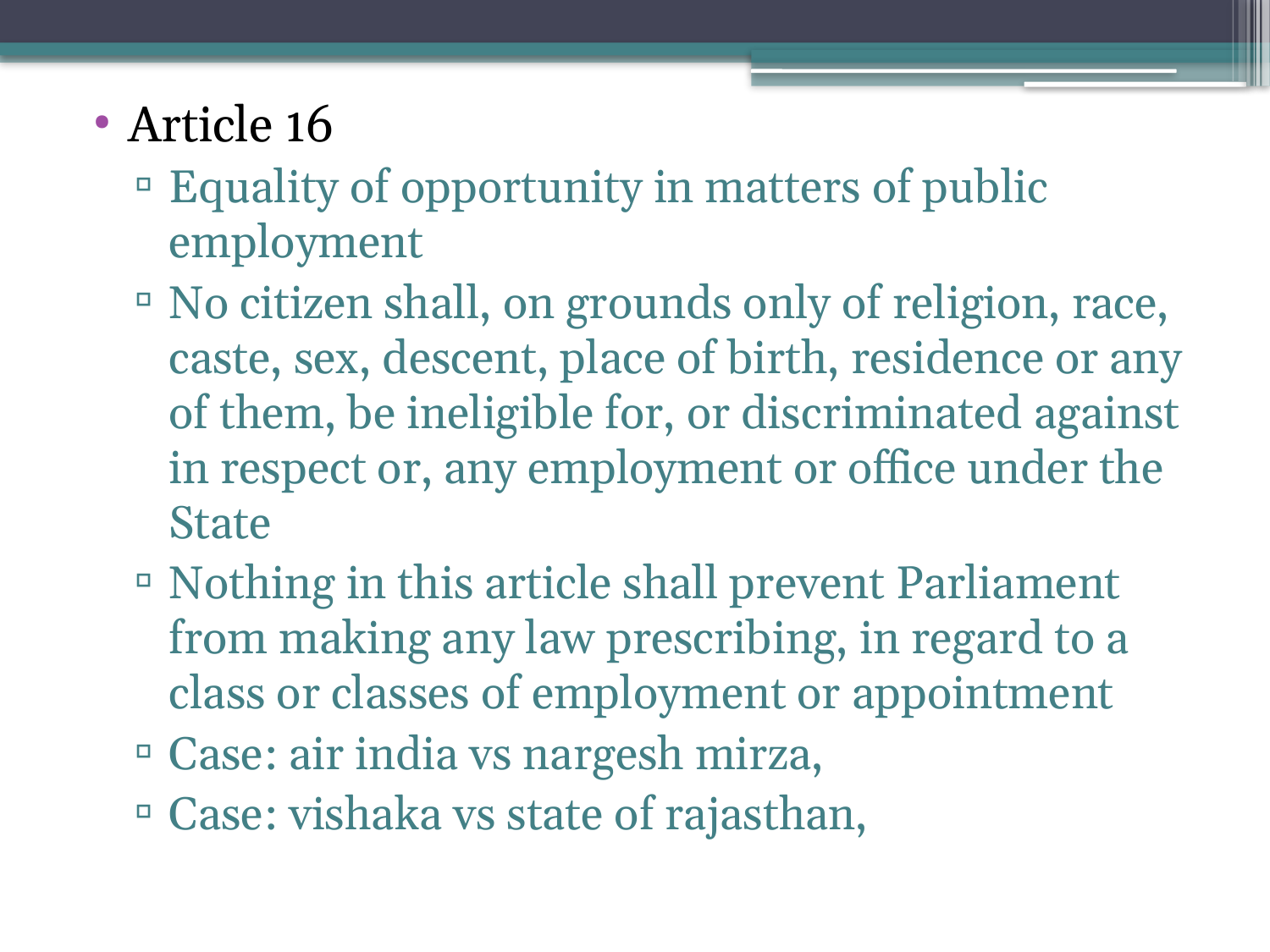

Article 16
Equality of opportunity in matters of public employment
No citizen shall, on grounds only of religion, race, caste, sex, descent, place of birth, residence or any of them, be ineligible for, or discriminated against in respect or, any employment or office under the State
Nothing in this article shall prevent Parliament from making any law prescribing, in regard to a class or classes of employment or appointment
Case: air india vs nargesh mirza,
Case: vishaka vs state of rajasthan,